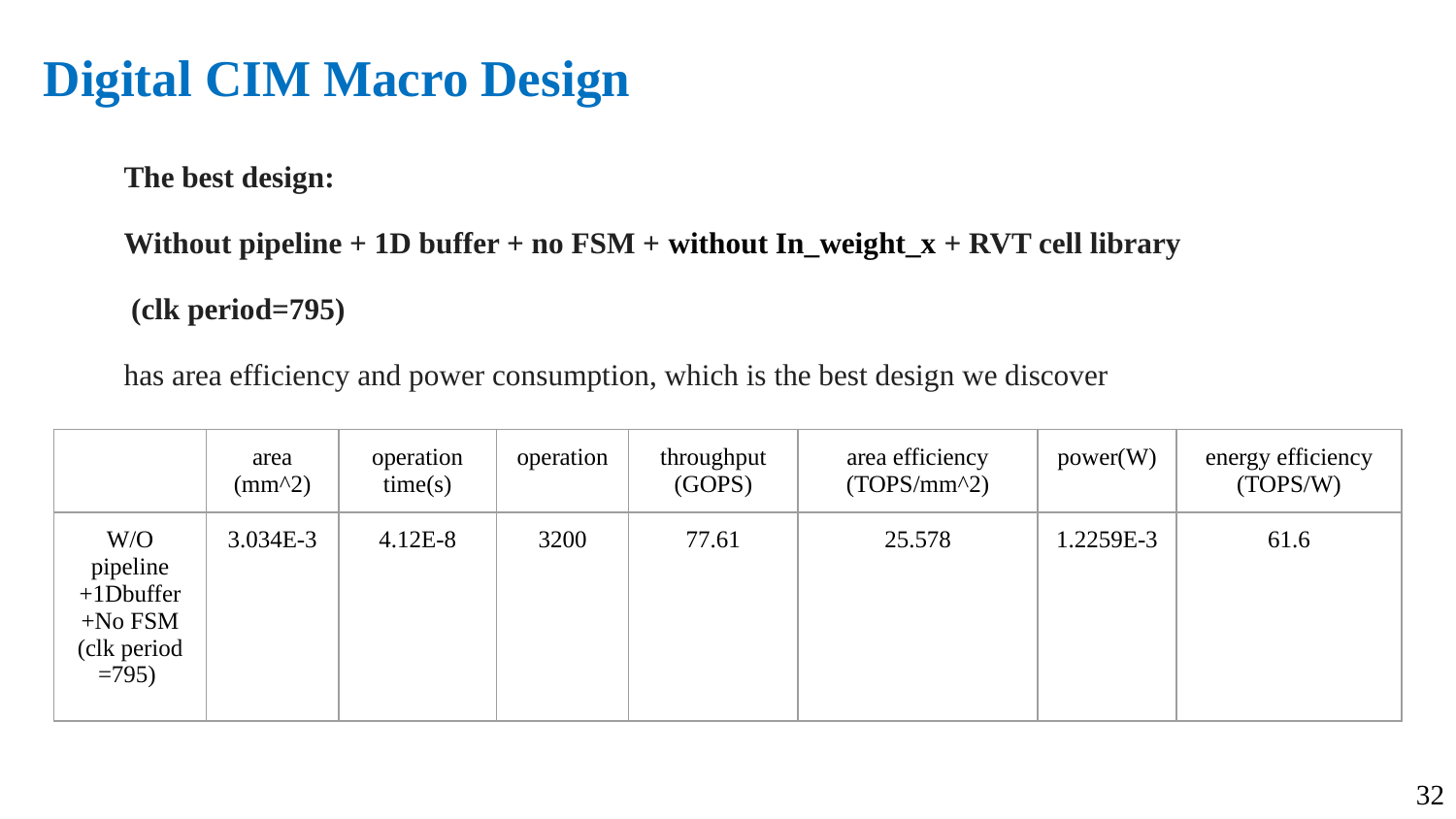

# Digital CIM Macro Design
The best design:
Without pipeline + 1D buffer + no FSM + without In_weight_x + RVT cell library
 (clk period=795)
has area efficiency and power consumption, which is the best design we discover
|  | area (mm^2) | operation time(s) | operation | throughput (GOPS) | area efficiency (TOPS/mm^2) | power(W) | energy efficiency (TOPS/W) |
| --- | --- | --- | --- | --- | --- | --- | --- |
| W/O pipeline +1Dbuffer +No FSM (clk period =795) | 3.034E-3 | 4.12E-8 | 3200 | 77.61 | 25.578 | 1.2259E-3 | 61.6 |
32